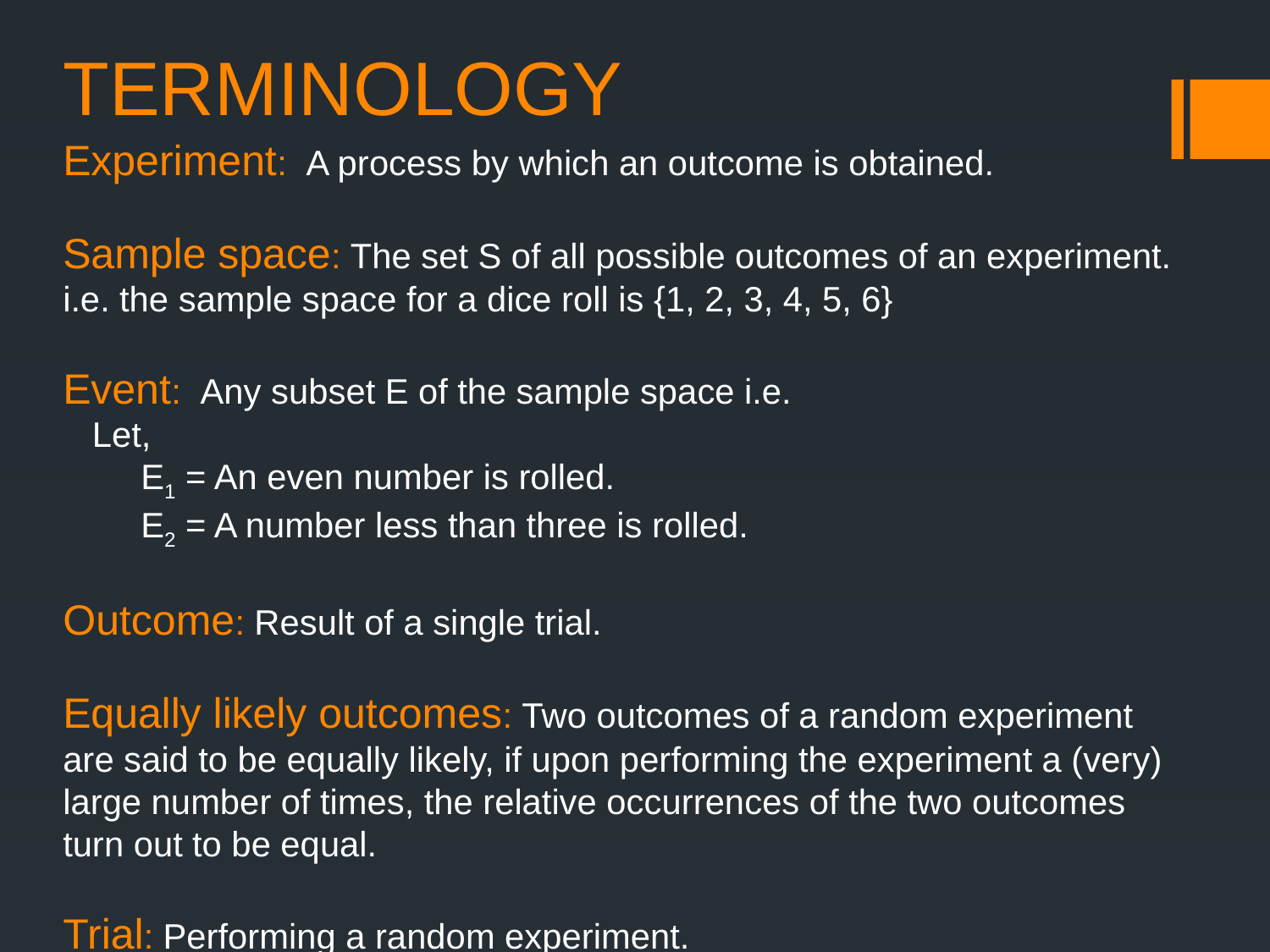

# TERMINOLOGY
Experiment:  A process by which an outcome is obtained.

Sample space: The set S of all possible outcomes of an experiment. i.e. the sample space for a dice roll is {1, 2, 3, 4, 5, 6}

Event:  Any subset E of the sample space i.e.
   Let,
        E1 = An even number is rolled.
        E2 = A number less than three is rolled.

Outcome: Result of a single trial.

Equally likely outcomes: Two outcomes of a random experiment are said to be equally likely, if upon performing the experiment a (very) large number of times, the relative occurrences of the two outcomes turn out to be equal.

Trial: Performing a random experiment.